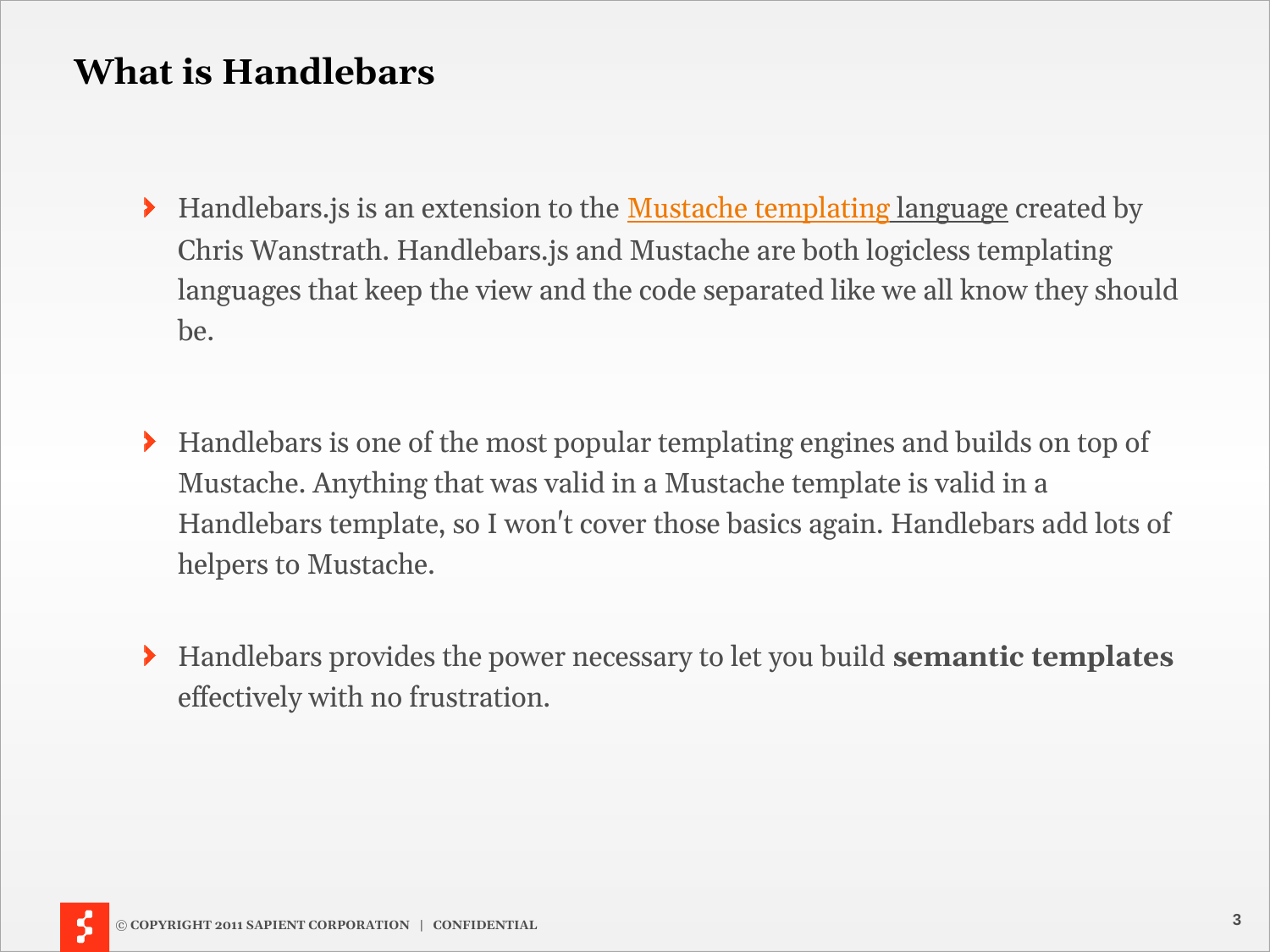

# What is Handlebars

Handlebars.js is an extension to the Mustache templating language created by Chris Wanstrath. Handlebars.js and Mustache are both logicless templating languages that keep the view and the code separated like we all know they should be.

Handlebars is one of the most popular templating engines and builds on top of Mustache. Anything that was valid in a Mustache template is valid in a Handlebars template, so I won't cover those basics again. Handlebars add lots of helpers to Mustache.

Handlebars provides the power necessary to let you build semantic templates effectively with no frustration.